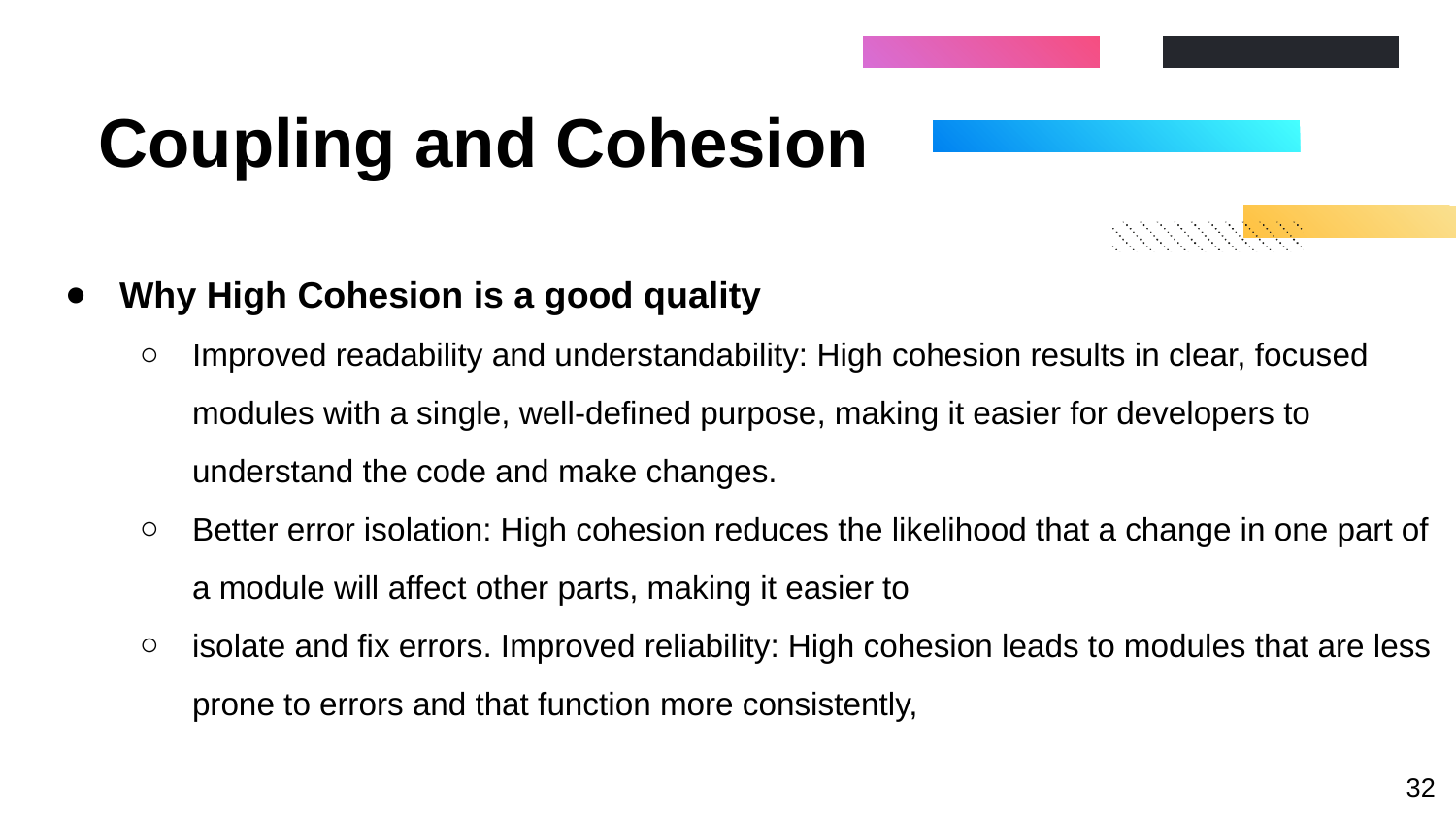

# Coupling and Cohesion
Why High Cohesion is a good quality
Improved readability and understandability: High cohesion results in clear, focused modules with a single, well-defined purpose, making it easier for developers to understand the code and make changes.
Better error isolation: High cohesion reduces the likelihood that a change in one part of a module will affect other parts, making it easier to
isolate and fix errors. Improved reliability: High cohesion leads to modules that are less prone to errors and that function more consistently,

32